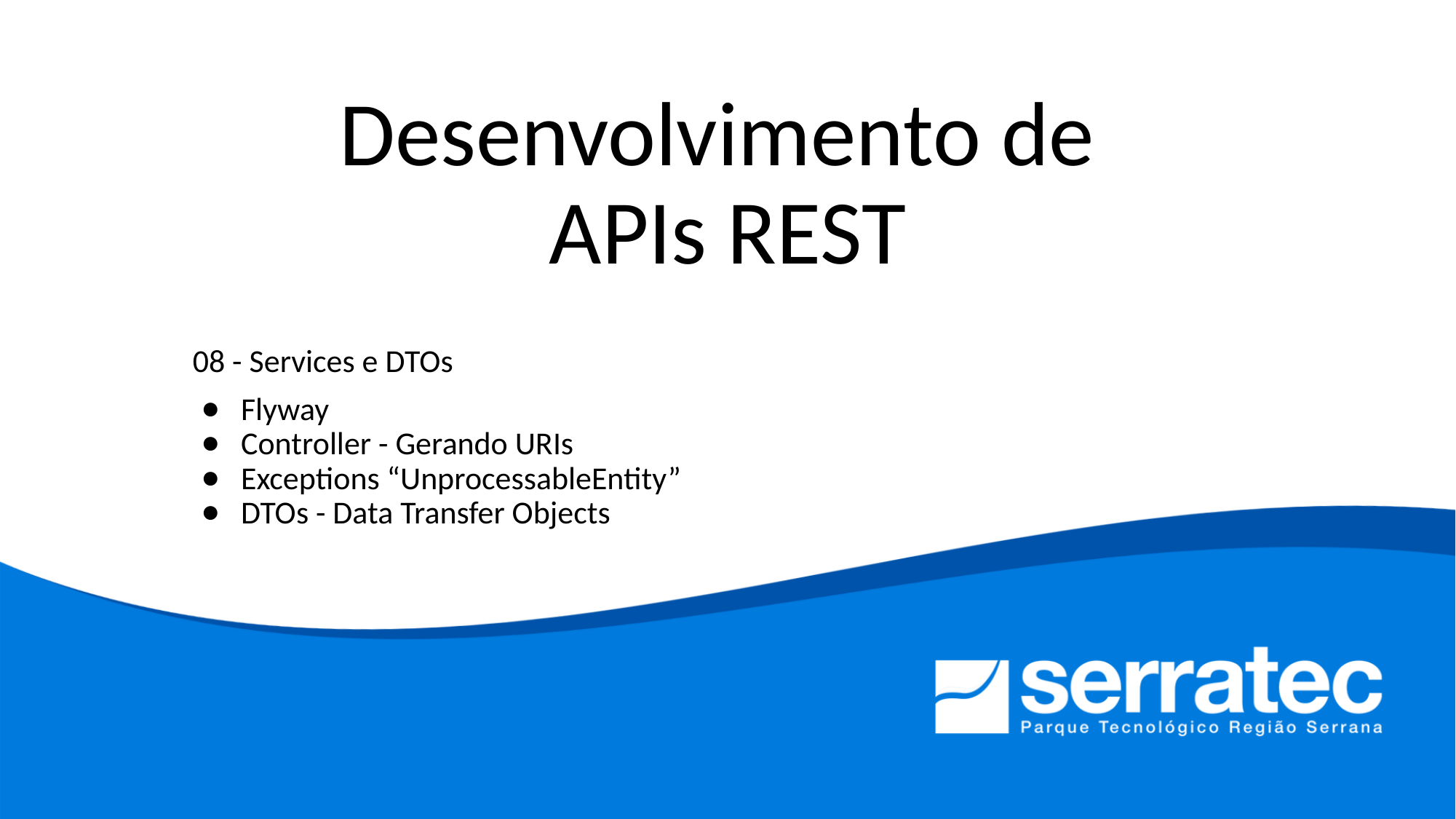

# Desenvolvimento de
APIs REST
08 - Services e DTOs
Flyway
Controller - Gerando URIs
Exceptions “UnprocessableEntity”
DTOs - Data Transfer Objects